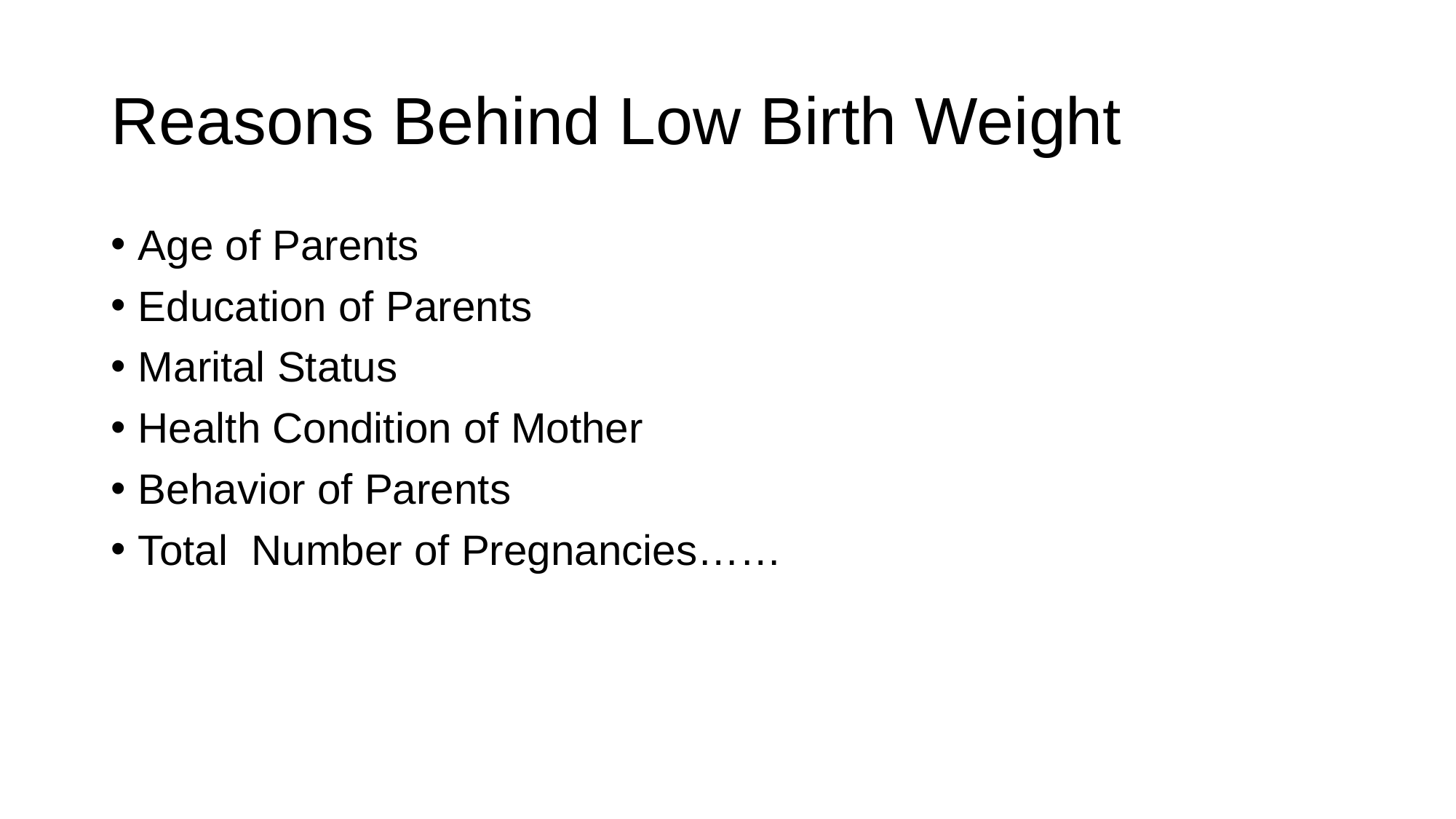

# Reasons Behind Low Birth Weight
Age of Parents
Education of Parents
Marital Status
Health Condition of Mother
Behavior of Parents
Total  Number of Pregnancies……